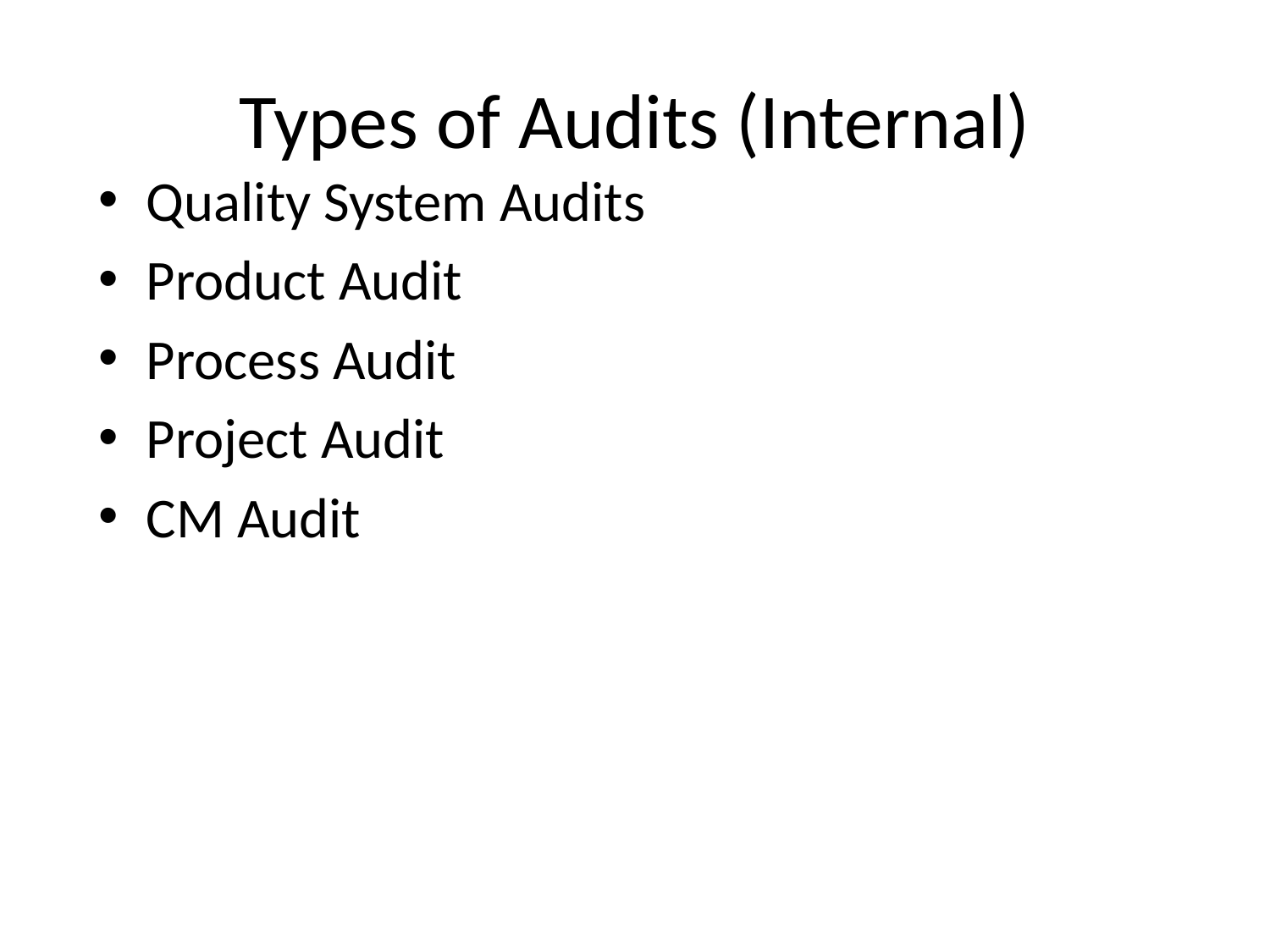

Types of Audits (Internal)
Quality System Audits
Product Audit
Process Audit
Project Audit
CM Audit